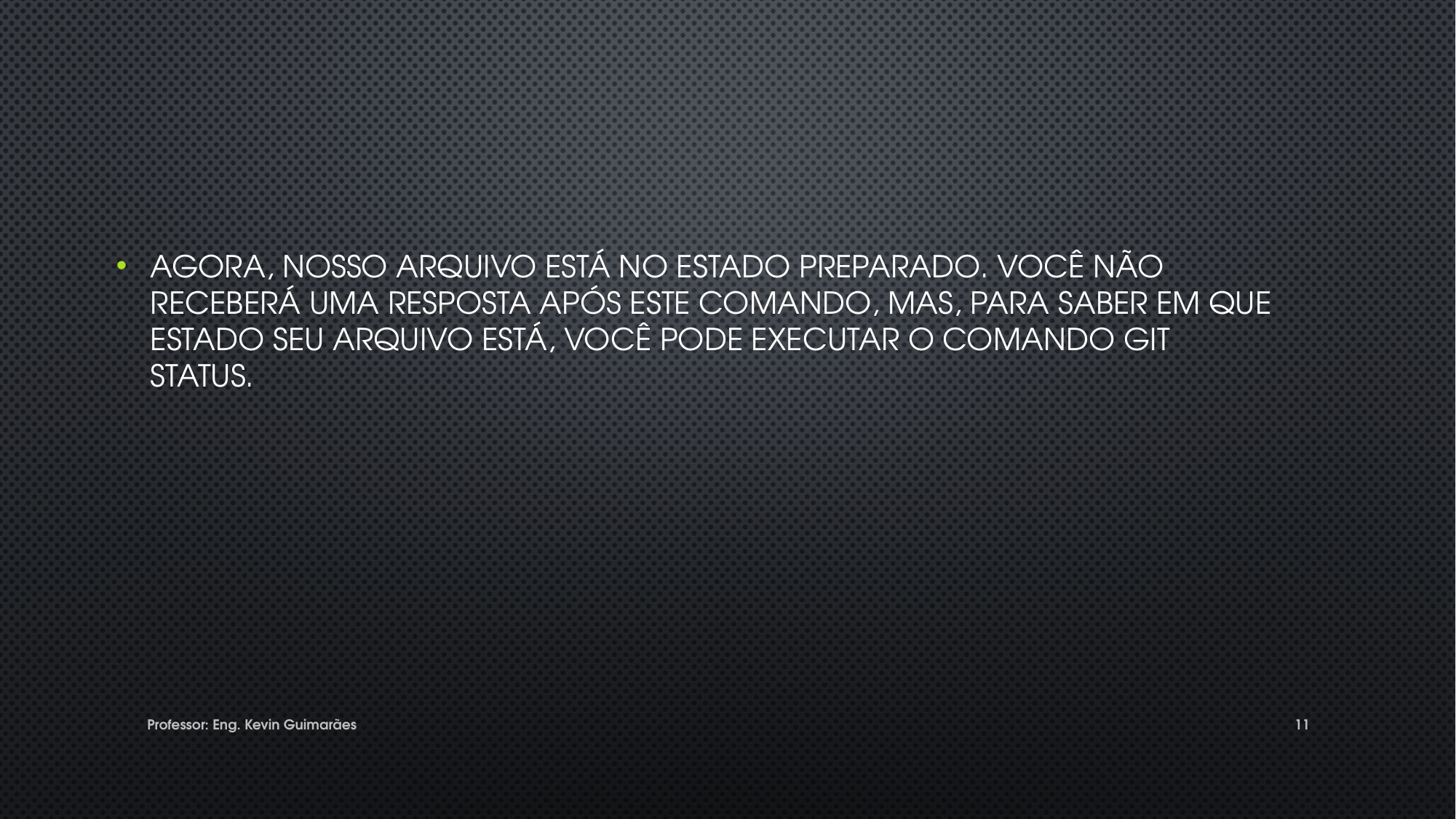

Agora, nosso arquivo está no estado preparado. Você não receberá uma resposta após este comando, mas, para saber em que estado seu arquivo está, você pode executar o comando git status.
Professor: Eng. Kevin Guimarães
11